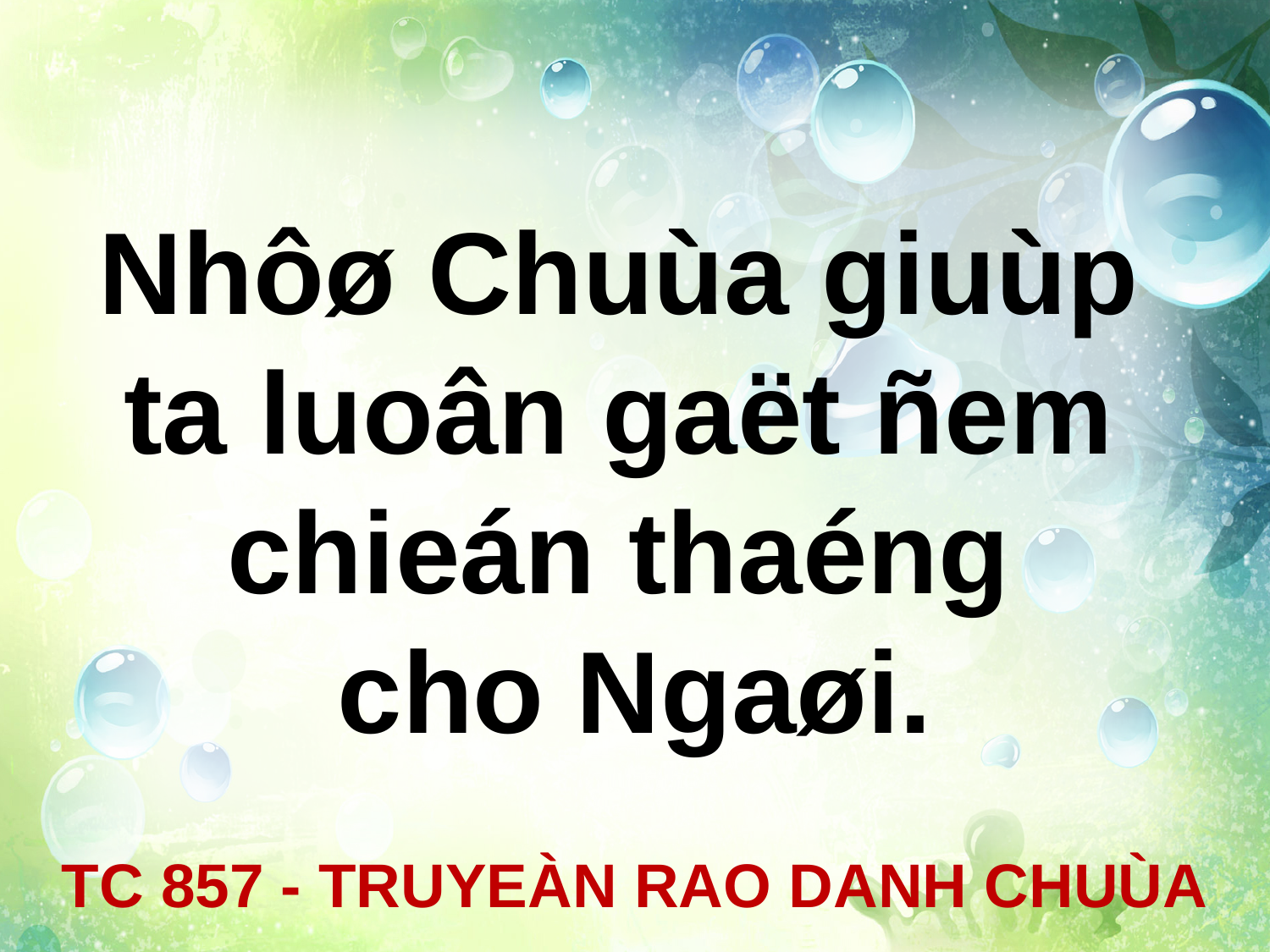

Nhôø Chuùa giuùp
ta luoân gaët ñem
chieán thaéng
cho Ngaøi.
TC 857 - TRUYEÀN RAO DANH CHUÙA